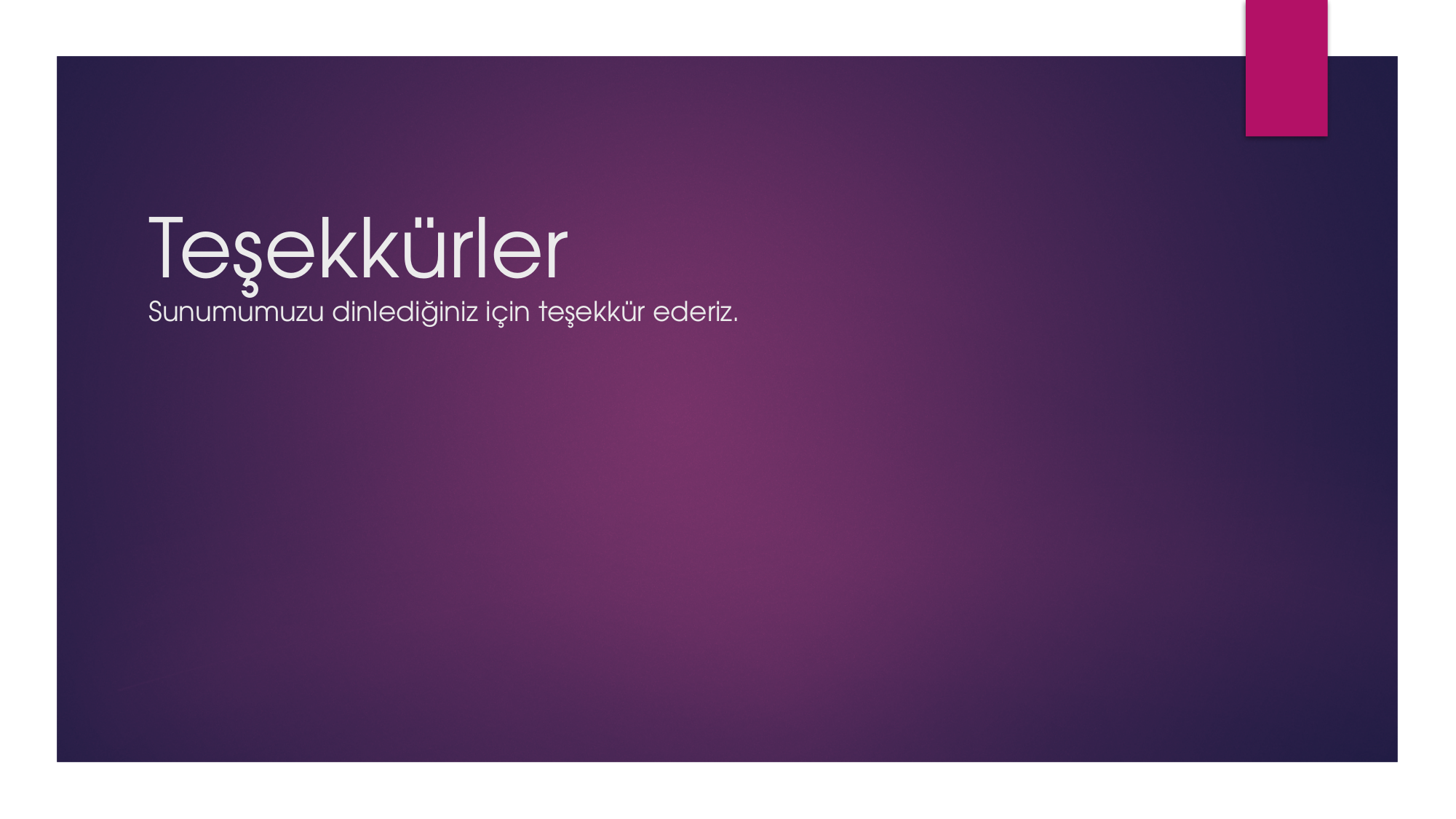

# Teşekkürler
Sunumumuzu dinlediğiniz için teşekkür ederiz.